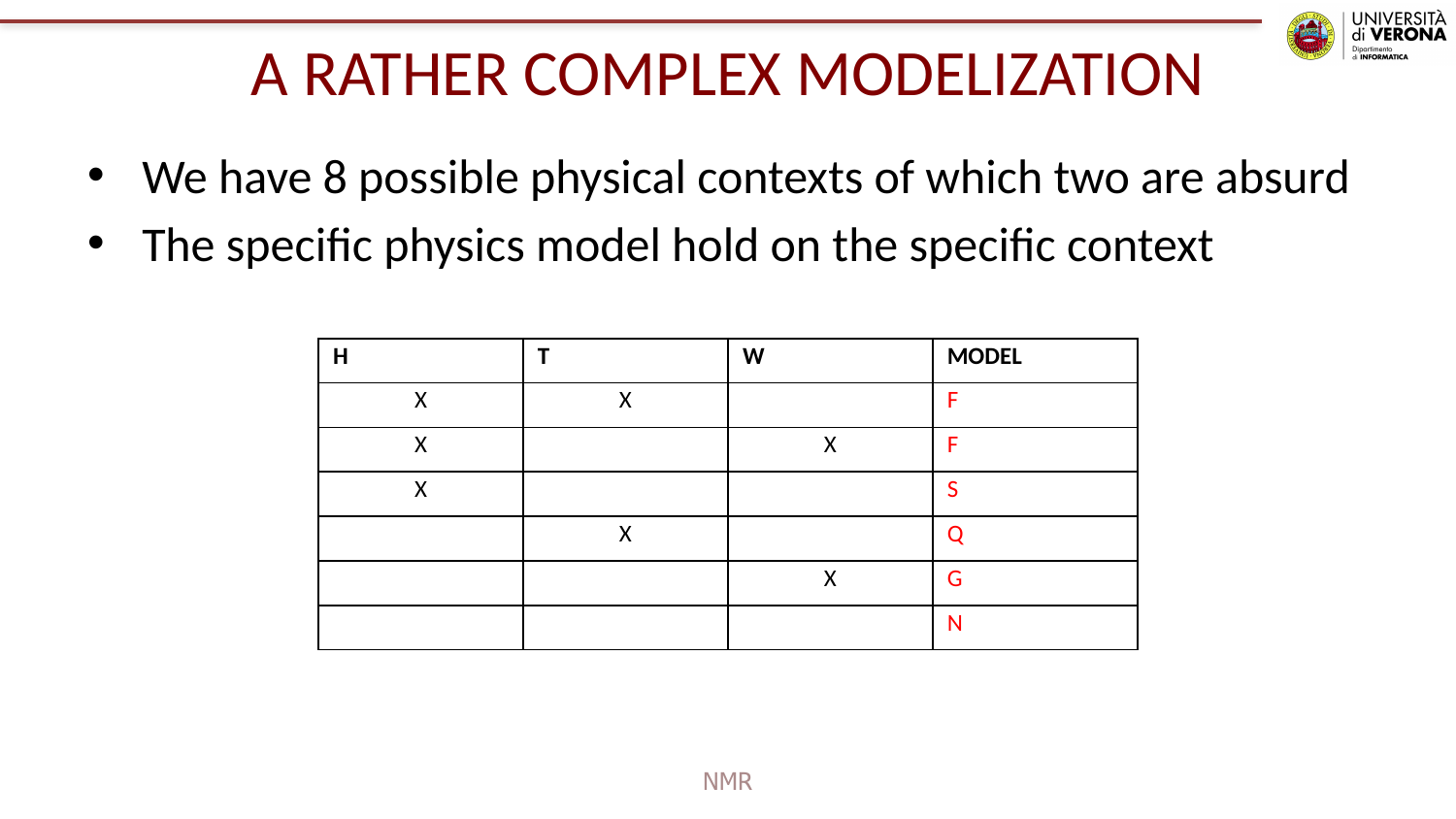

# A RATHER COMPLEX MODELIZATION
We have 8 possible physical contexts of which two are absurd
The specific physics model hold on the specific context

| H | T | W | MODEL |
| --- | --- | --- | --- |
| X | X |  | F |
| X |  | X | F |
| X |  |  | S |
|  | X |  | Q |
|  |  | X | G |
|  |  |  | N |
NMR